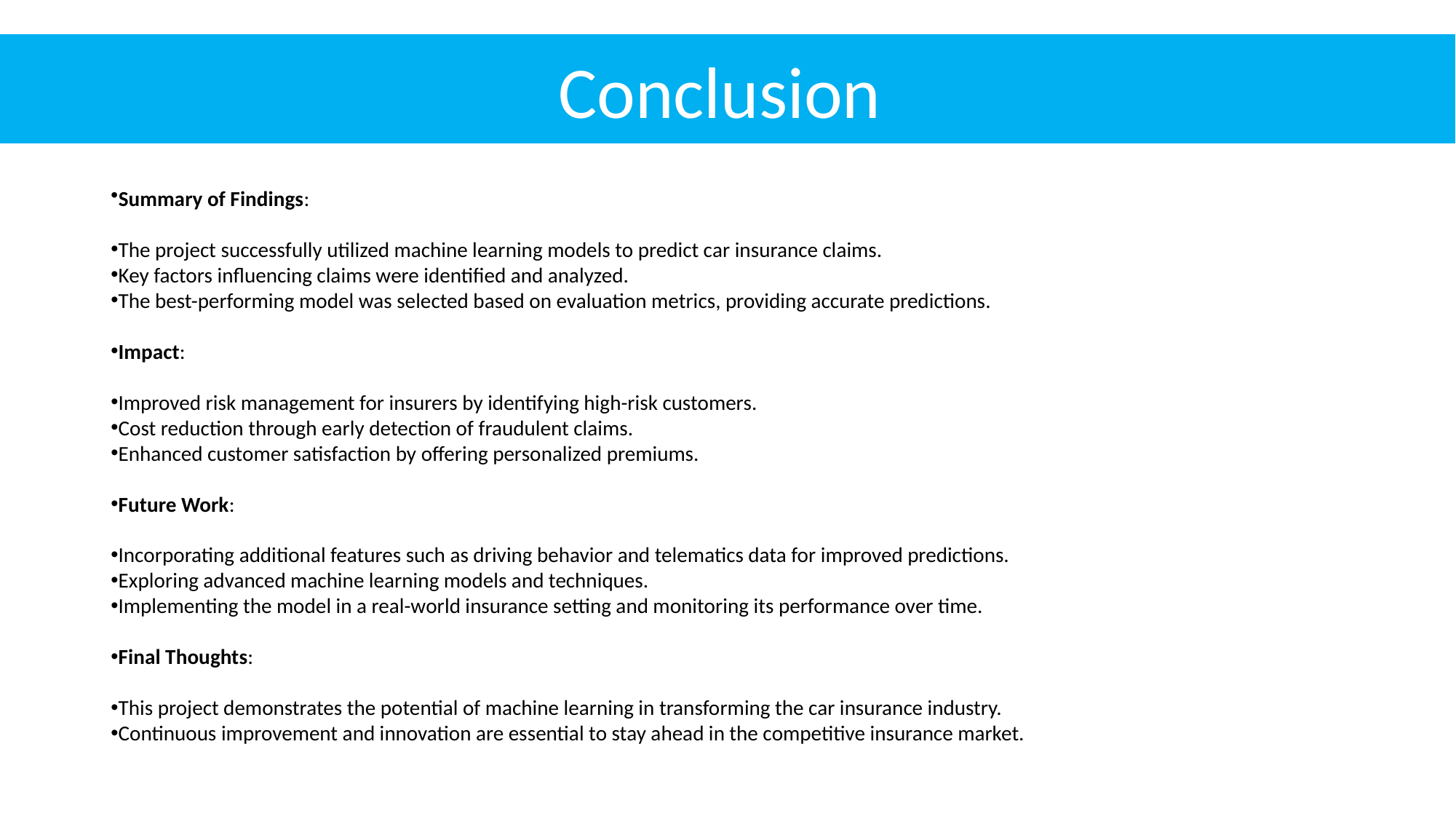

Conclusion
Summary of Findings:

The project successfully utilized machine learning models to predict car insurance claims.
Key factors influencing claims were identified and analyzed.
The best-performing model was selected based on evaluation metrics, providing accurate predictions.

Impact:

Improved risk management for insurers by identifying high-risk customers.
Cost reduction through early detection of fraudulent claims.
Enhanced customer satisfaction by offering personalized premiums.

Future Work:

Incorporating additional features such as driving behavior and telematics data for improved predictions.
Exploring advanced machine learning models and techniques.
Implementing the model in a real-world insurance setting and monitoring its performance over time.

Final Thoughts:

This project demonstrates the potential of machine learning in transforming the car insurance industry.
Continuous improvement and innovation are essential to stay ahead in the competitive insurance market.